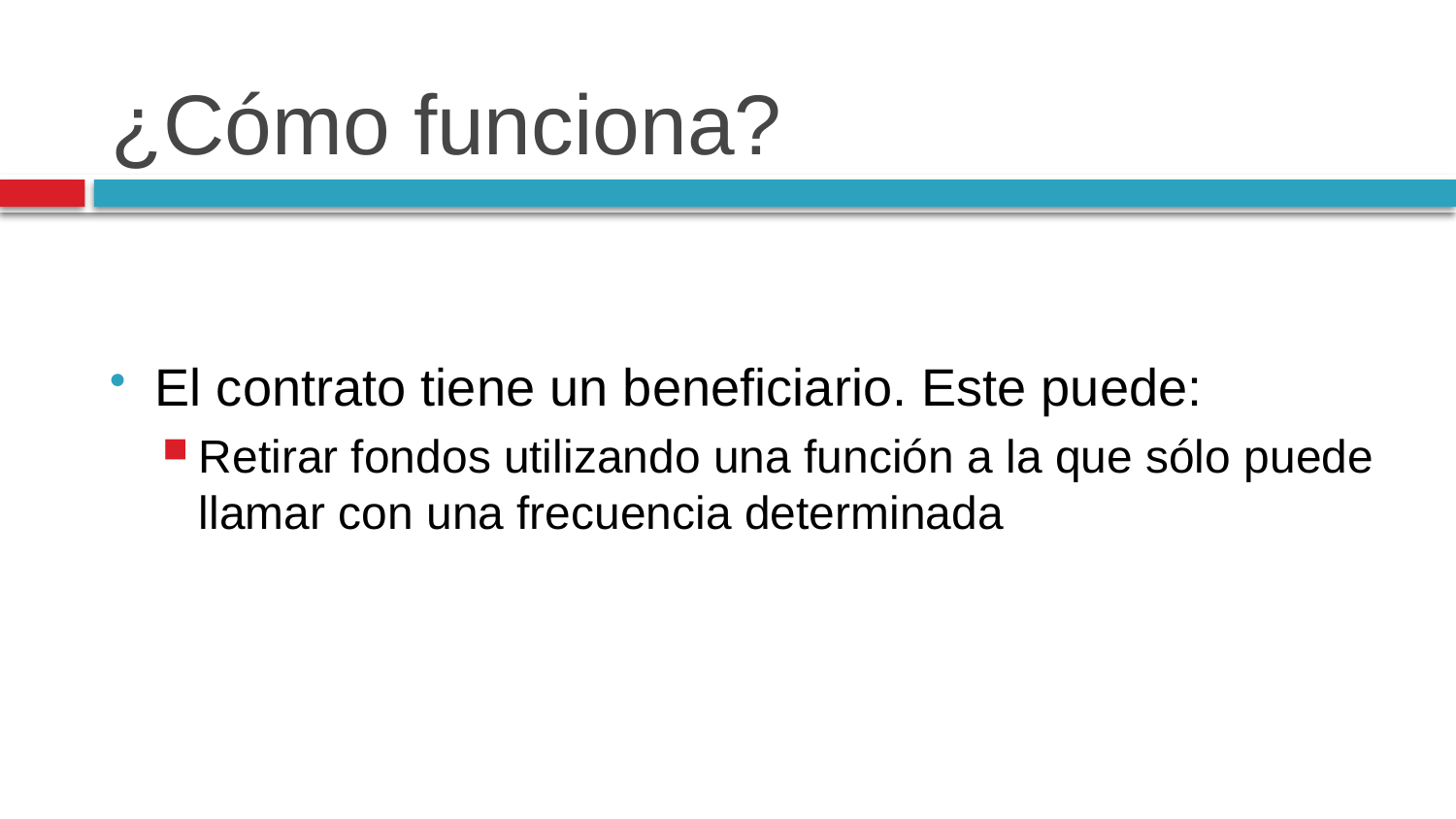

# ¿Cómo funciona?
El contrato tiene un beneficiario. Este puede:
Retirar fondos utilizando una función a la que sólo puede llamar con una frecuencia determinada